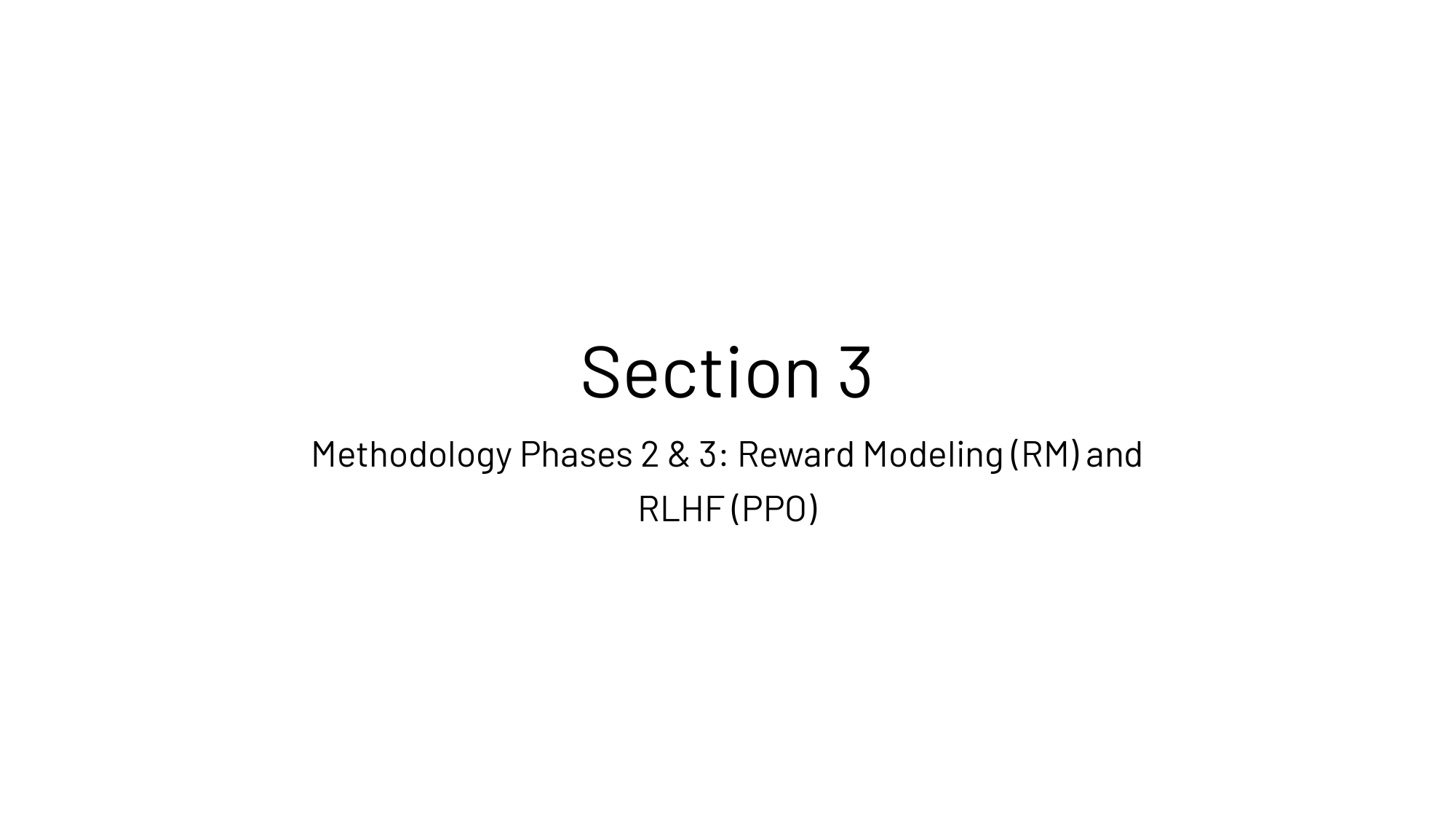

# Section 3
Methodology Phases 2 & 3: Reward Modeling (RM) and
RLHF (PPO)